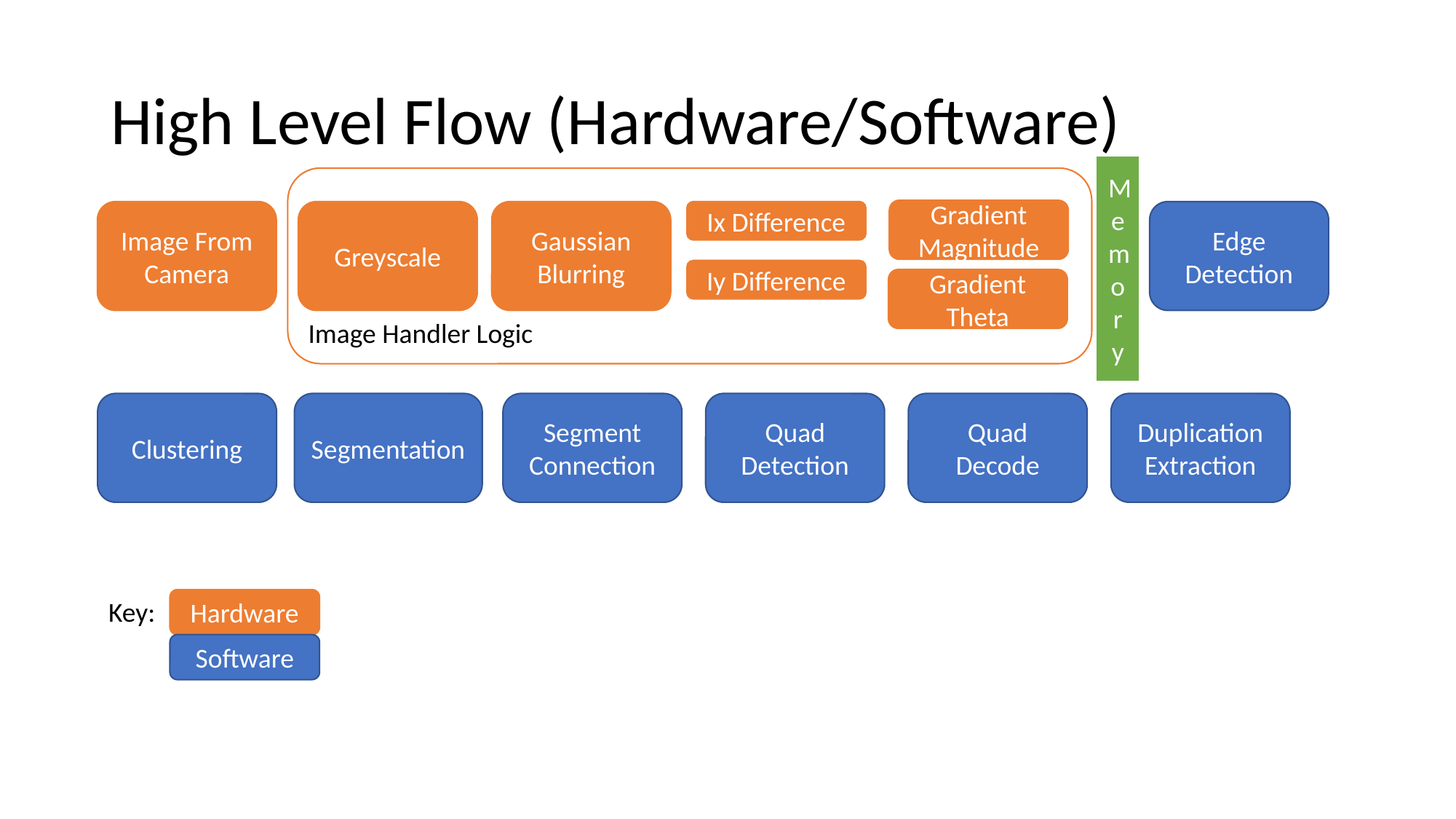

# High Level Flow (Hardware/Software)
Memory
Image Handler Logic
Gradient Magnitude
Gaussian Blurring
Ix Difference
Edge Detection
Image From Camera
Greyscale
Iy Difference
Gradient Theta
Duplication Extraction
Quad Detection
Quad Decode
Clustering
Segmentation
Segment Connection
Key:
Hardware
Software